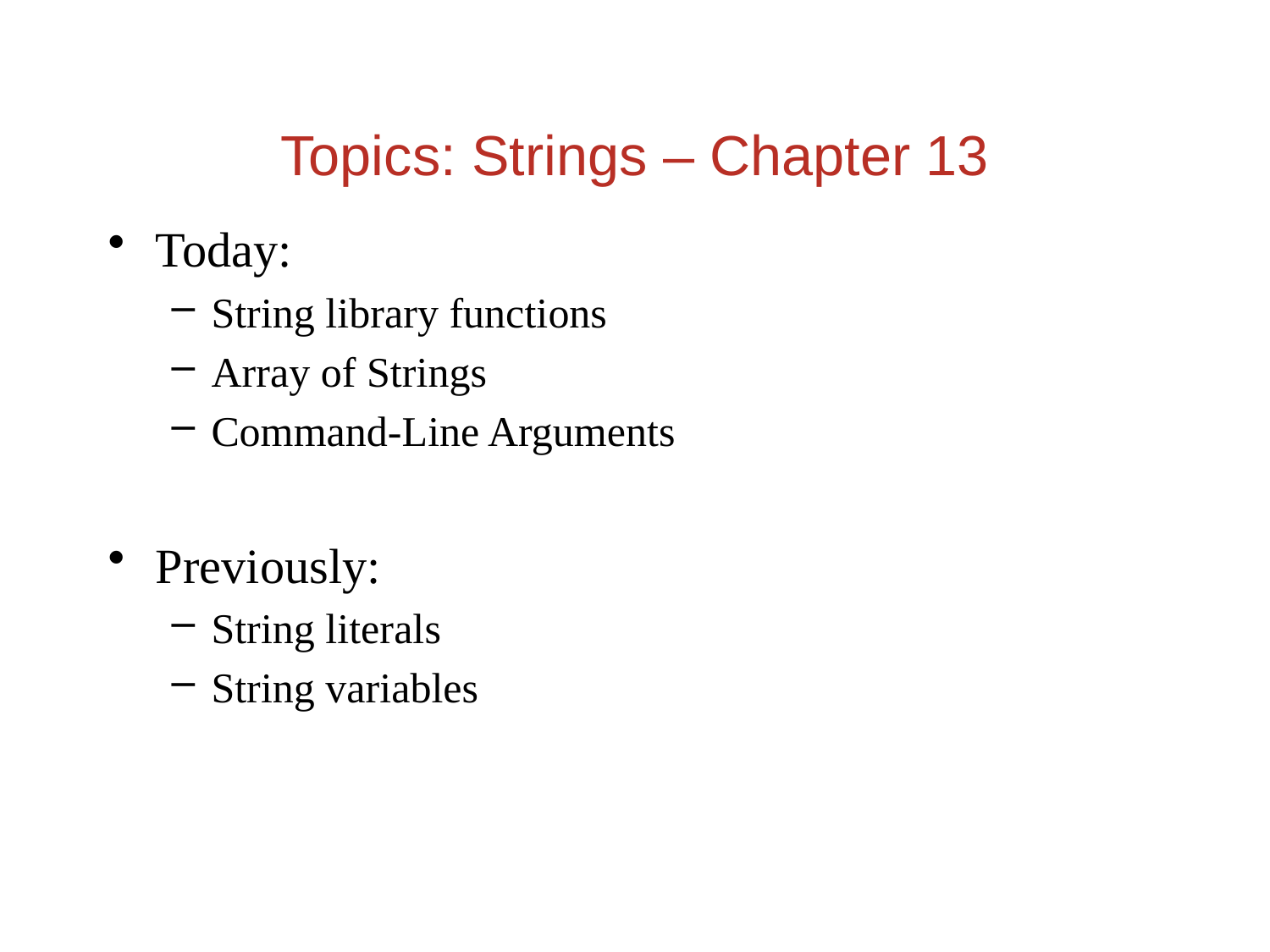

Topics: Strings – Chapter 13
Today:
String library functions
Array of Strings
Command-Line Arguments

Previously:
String literals
String variables